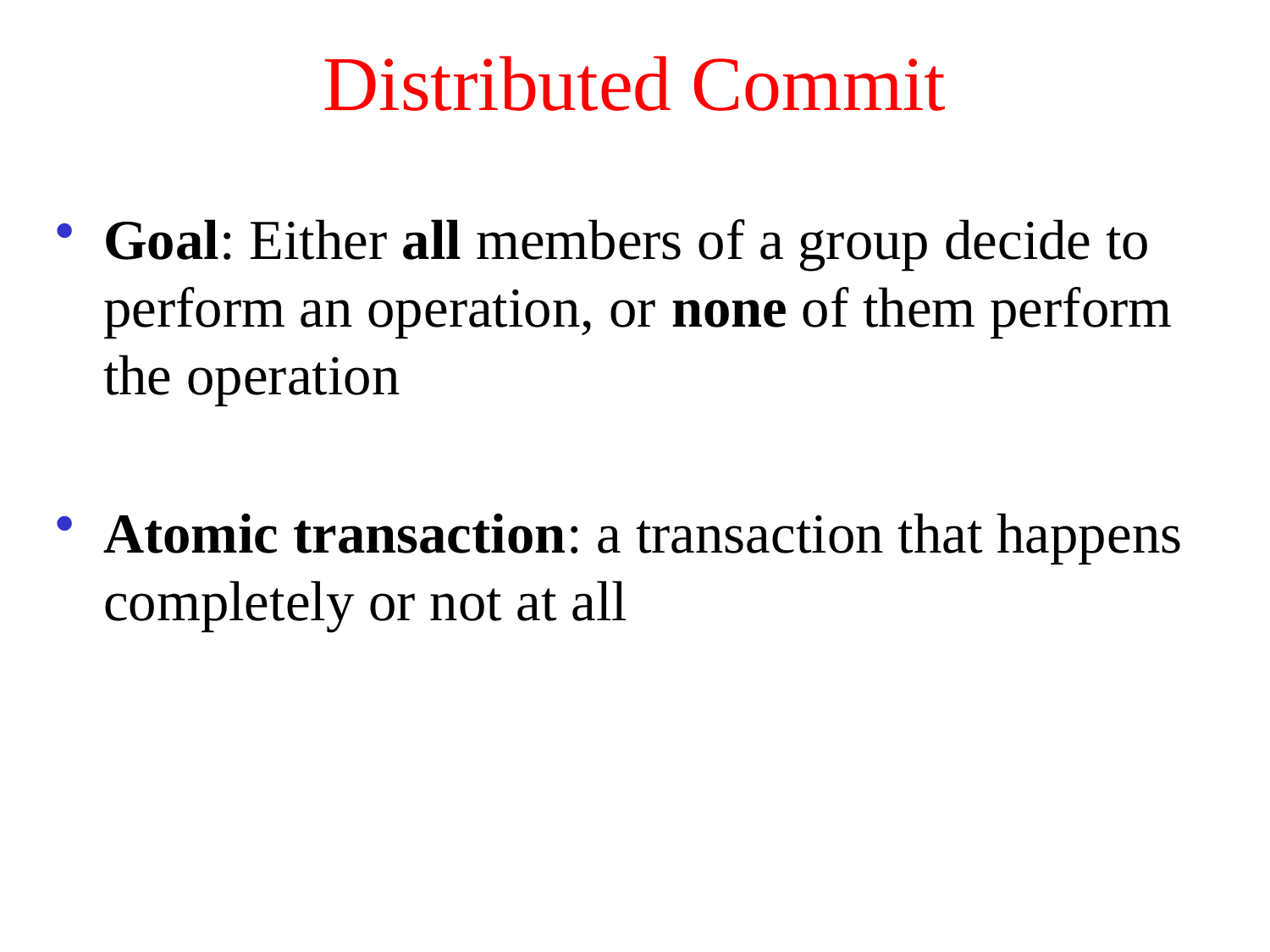

# Distributed Commit
Goal: Either all members of a group decide to perform an operation, or none of them perform the operation

Atomic transaction: a transaction that happens completely or not at all